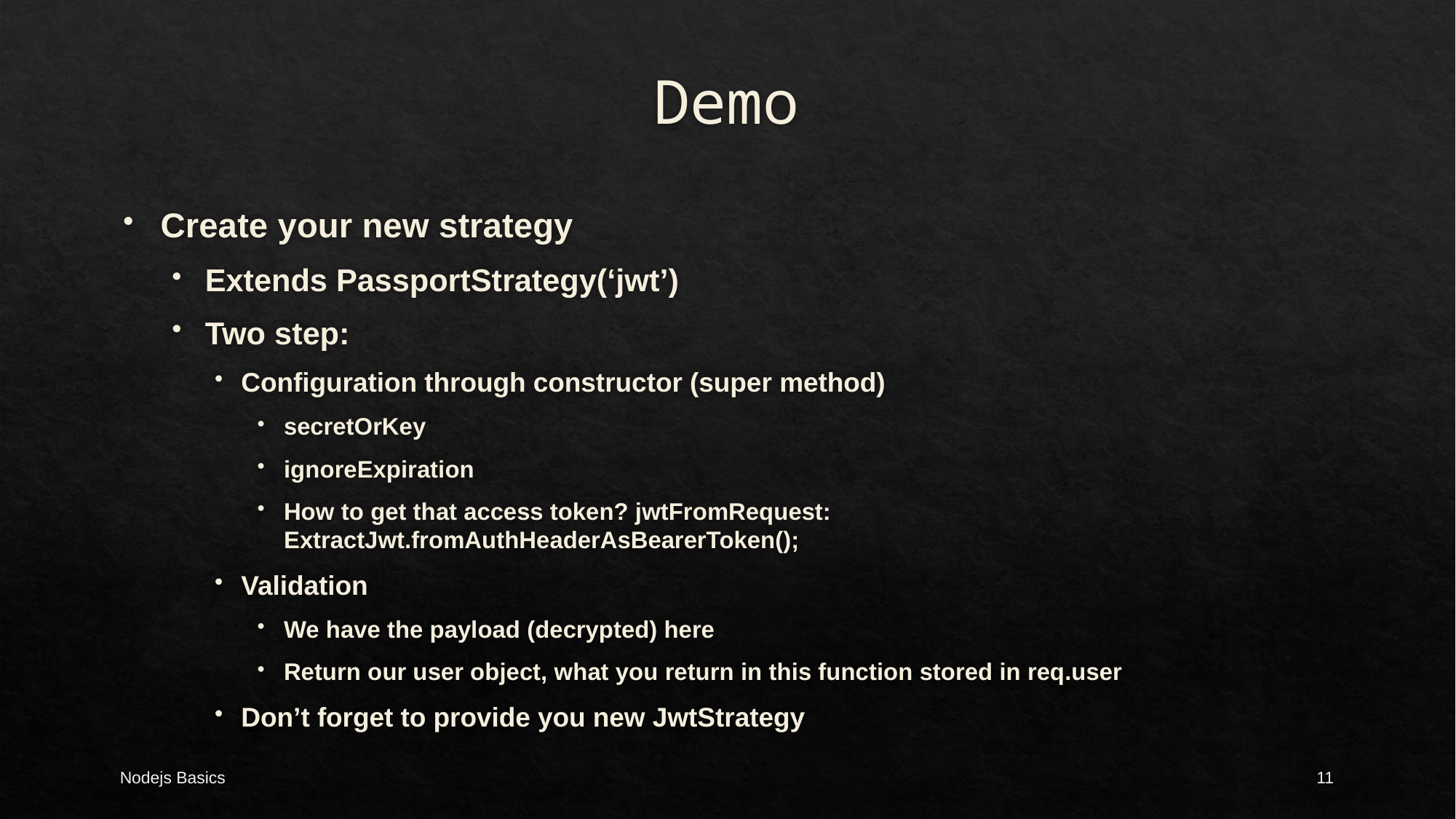

# Demo
Create your new strategy
Extends PassportStrategy(‘jwt’)
Two step:
Configuration through constructor (super method)
secretOrKey
ignoreExpiration
How to get that access token? jwtFromRequest: ExtractJwt.fromAuthHeaderAsBearerToken();
Validation
We have the payload (decrypted) here
Return our user object, what you return in this function stored in req.user
Don’t forget to provide you new JwtStrategy
Nodejs Basics
11